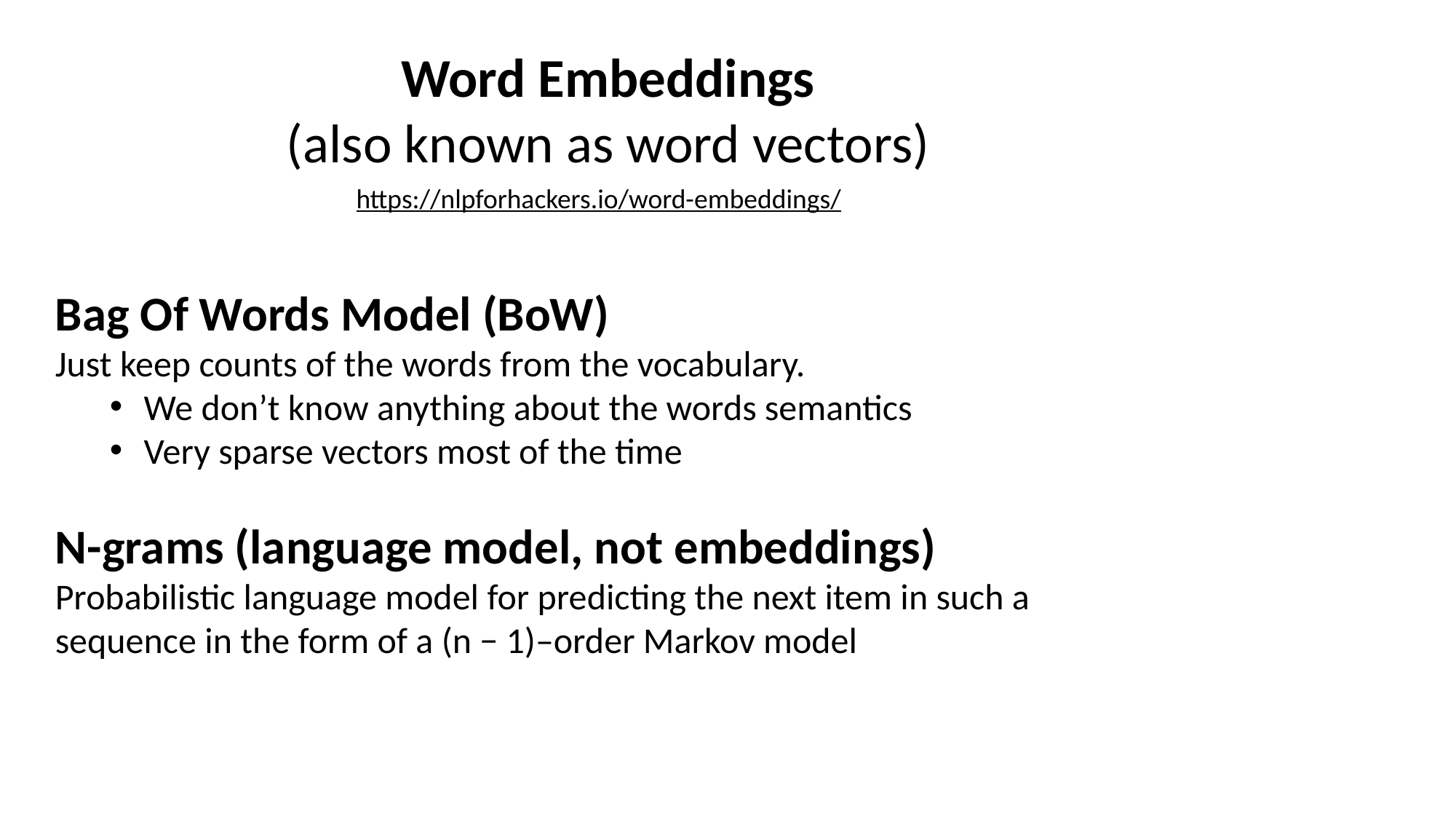

Word Embeddings
(also known as word vectors)
https://nlpforhackers.io/word-embeddings/
Bag Of Words Model (BoW)
Just keep counts of the words from the vocabulary.
We don’t know anything about the words semantics
Very sparse vectors most of the time

N-grams (language model, not embeddings)
Probabilistic language model for predicting the next item in such a sequence in the form of a (n − 1)–order Markov model